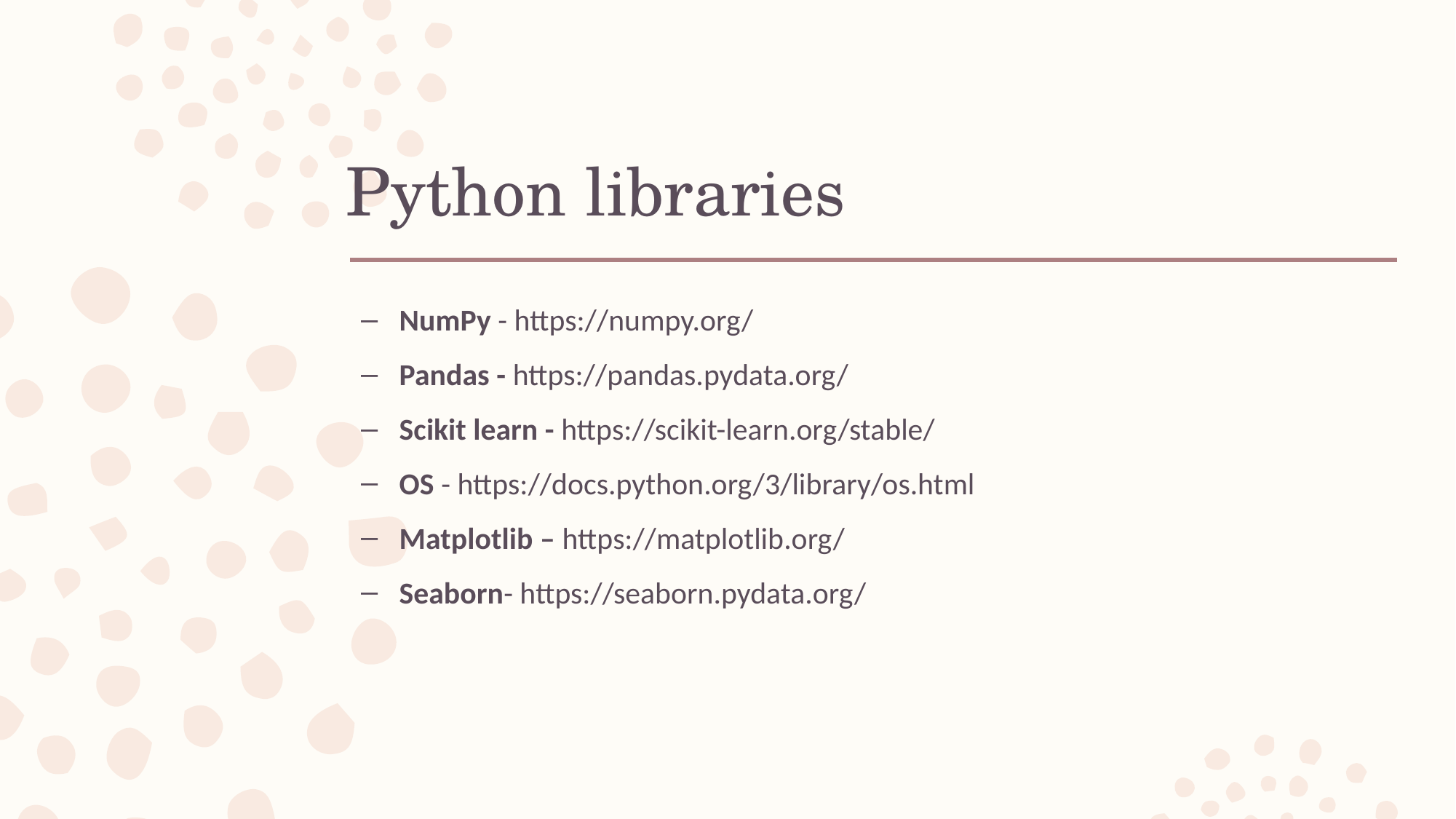

# Python libraries
NumPy - https://numpy.org/
Pandas - https://pandas.pydata.org/
Scikit learn - https://scikit-learn.org/stable/
OS - https://docs.python.org/3/library/os.html
Matplotlib – https://matplotlib.org/
Seaborn- https://seaborn.pydata.org/